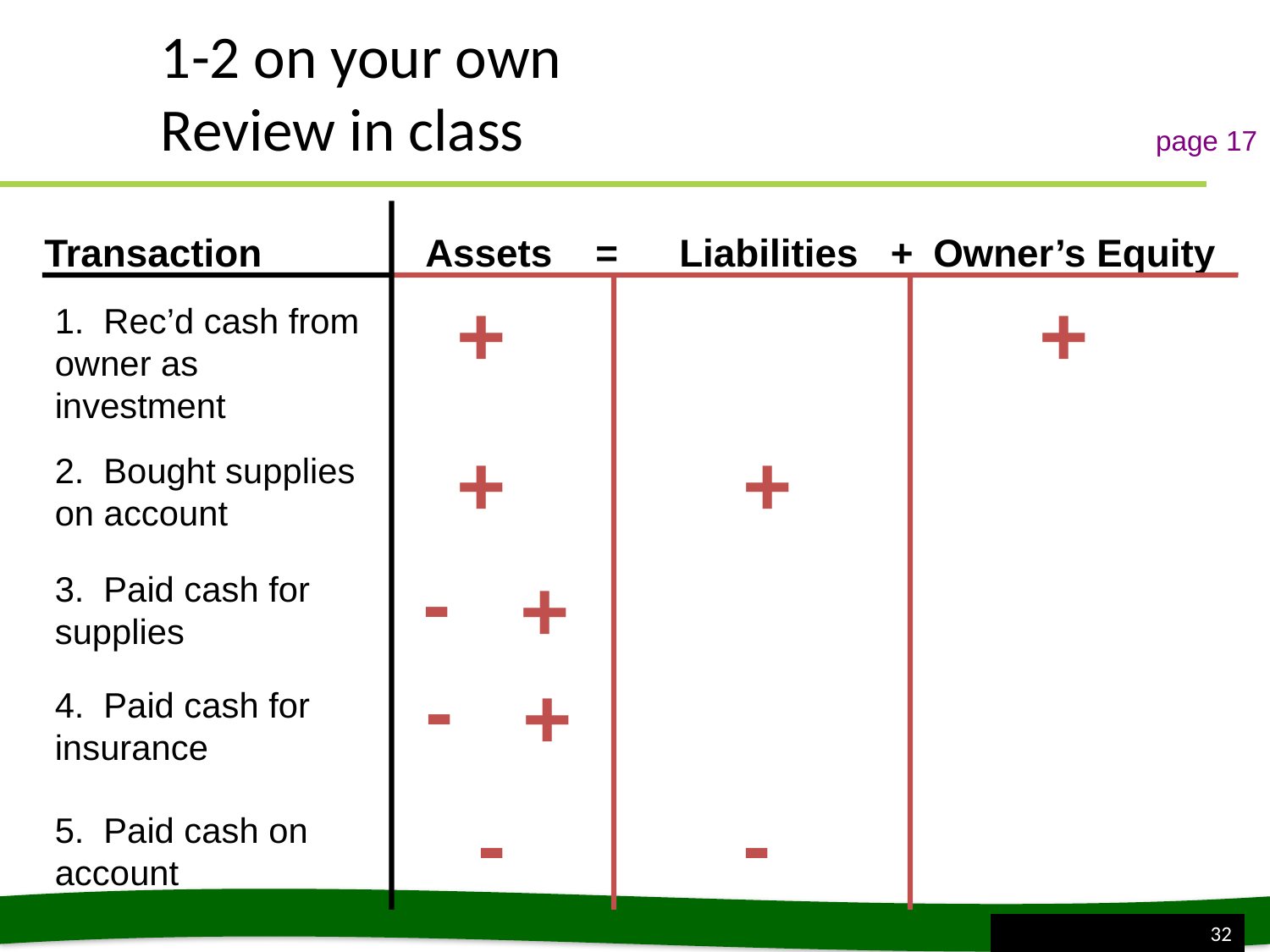

# 1-2 on your own Review in class
page 17

Transaction		Assets    =	Liabilities   +	Owner’s Equity

+
+
1.  Rec’d cash from owner as investment
+
+
2.  Bought supplies on account
-
+
3.  Paid cash for supplies
-
+
4.  Paid cash for insurance
-
-
5.  Paid cash on account
32